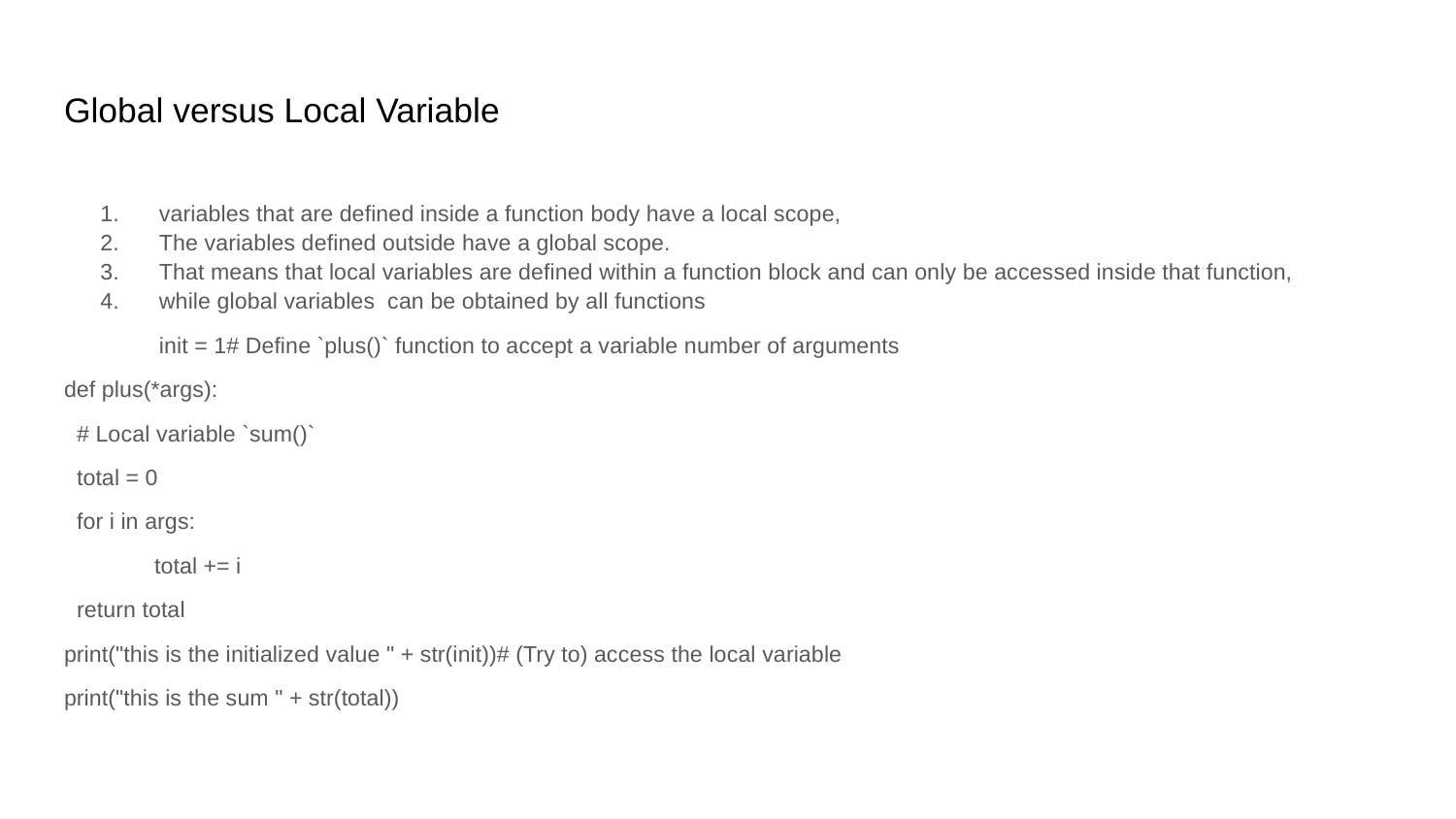

# Global versus Local Variable

variables that are defined inside a function body have a local scope,
The variables defined outside have a global scope.
That means that local variables are defined within a function block and can only be accessed inside that function,
while global variables  can be obtained by all functions
init = 1# Define `plus()` function to accept a variable number of arguments
def plus(*args):
  # Local variable `sum()`
  total = 0
  for i in args:
	total += i
  return total
print("this is the initialized value " + str(init))# (Try to) access the local variable
print("this is the sum " + str(total))